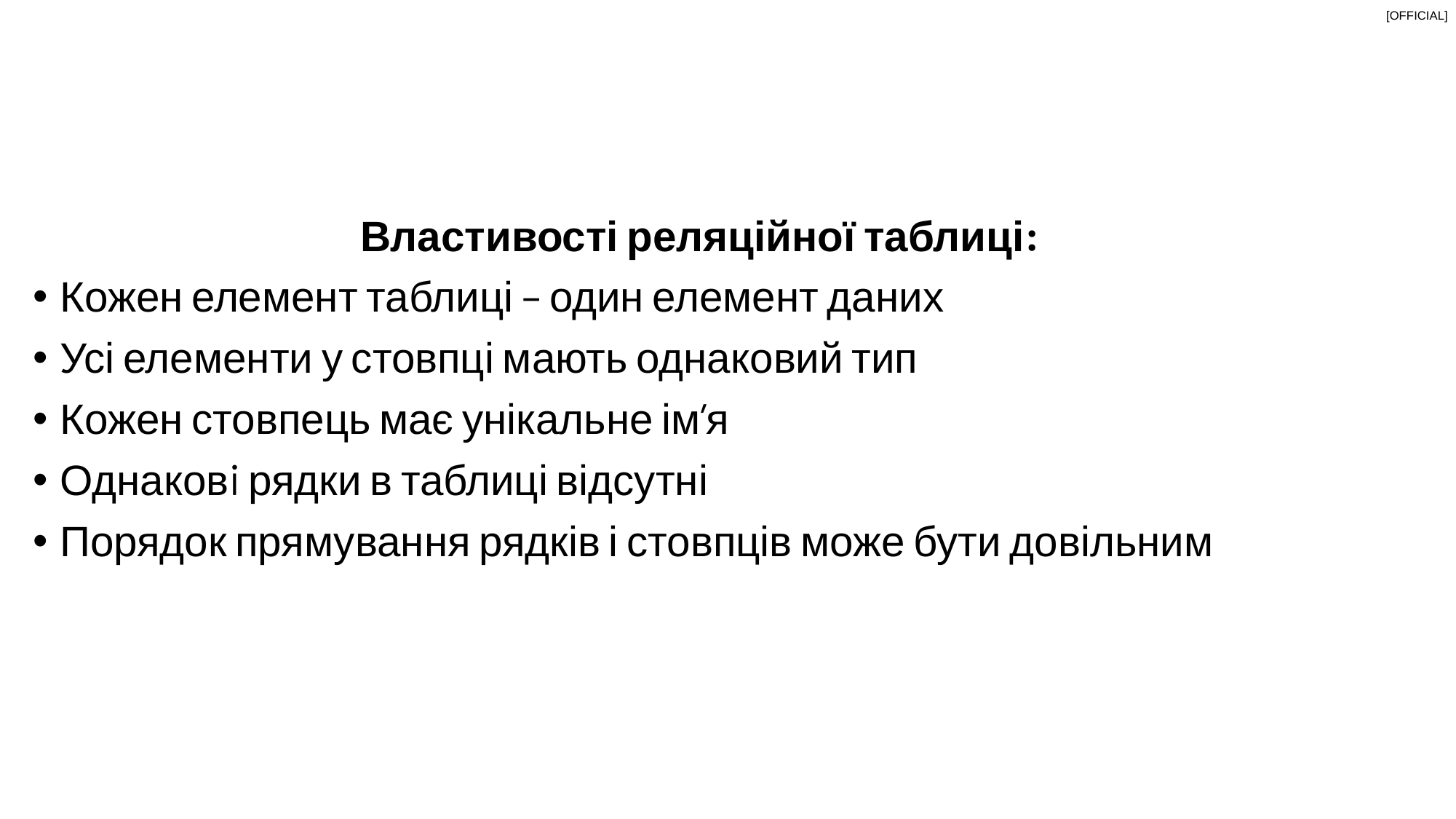

Властивості реляційної таблиці:
Кожен елемент таблиці – один елемент даних
Усі елементи у стовпці мають однаковий тип
Кожен стовпець має унікальне ім’я
Однаковi рядки в таблиці відсутні
Порядок прямування рядків і стовпців може бути довільним